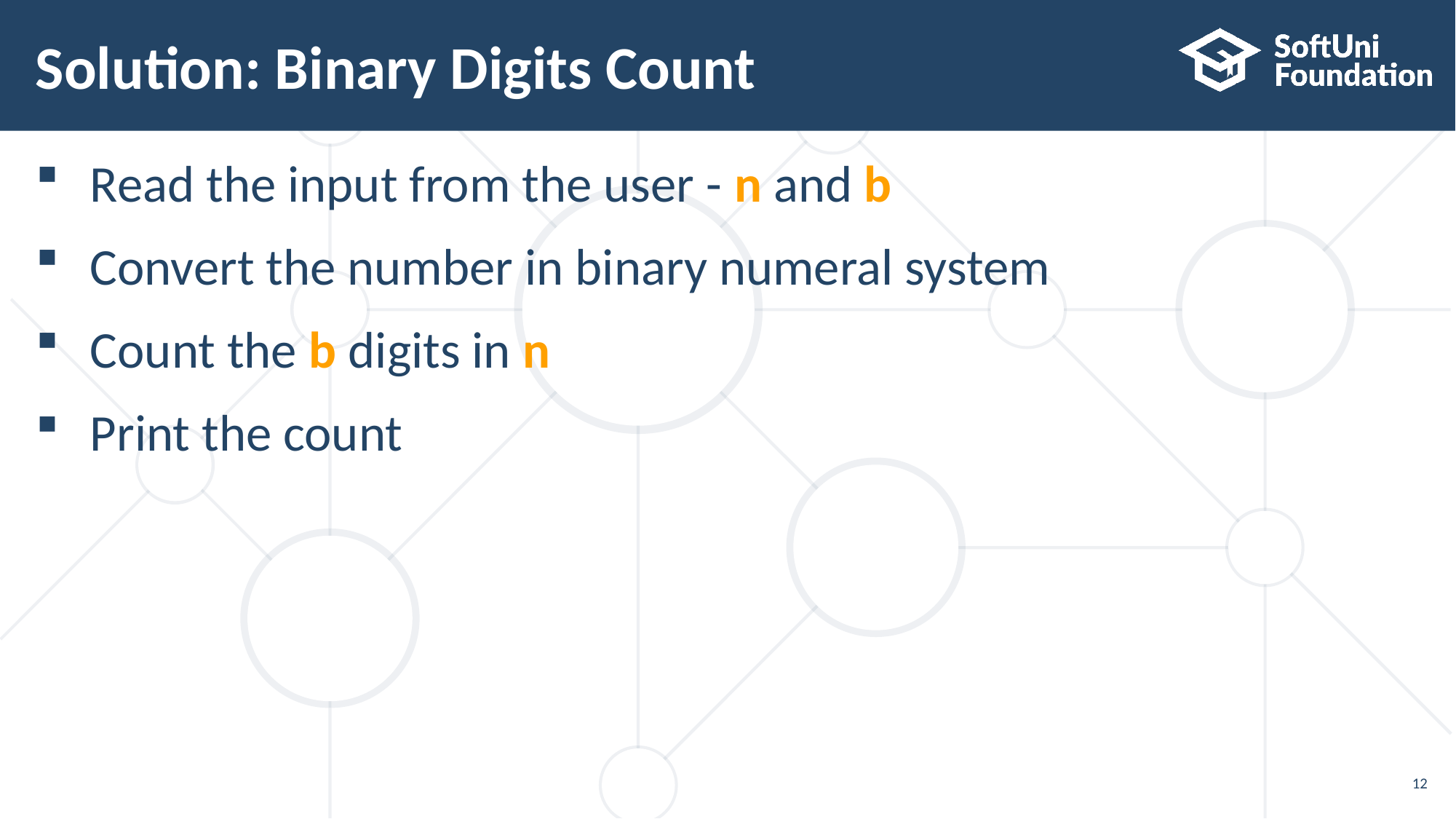

# Solution: Binary Digits Count
Read the input from the user - n and b
Convert the number in binary numeral system
Count the b digits in n
Print the count
12